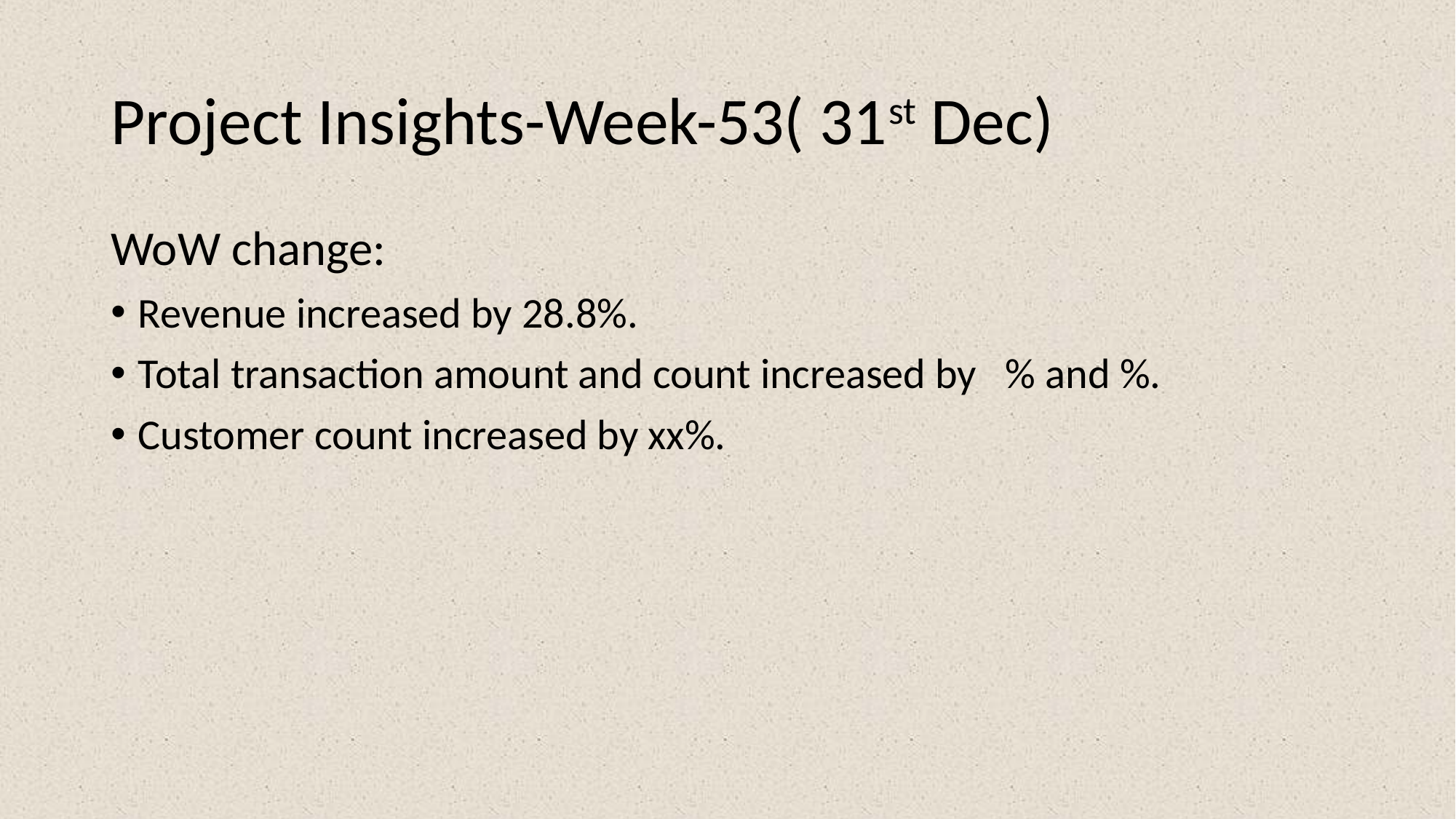

# Project Insights-Week-53( 31st Dec)
WoW change:
Revenue increased by 28.8%.
Total transaction amount and count increased by   % and %.
Customer count increased by xx%.